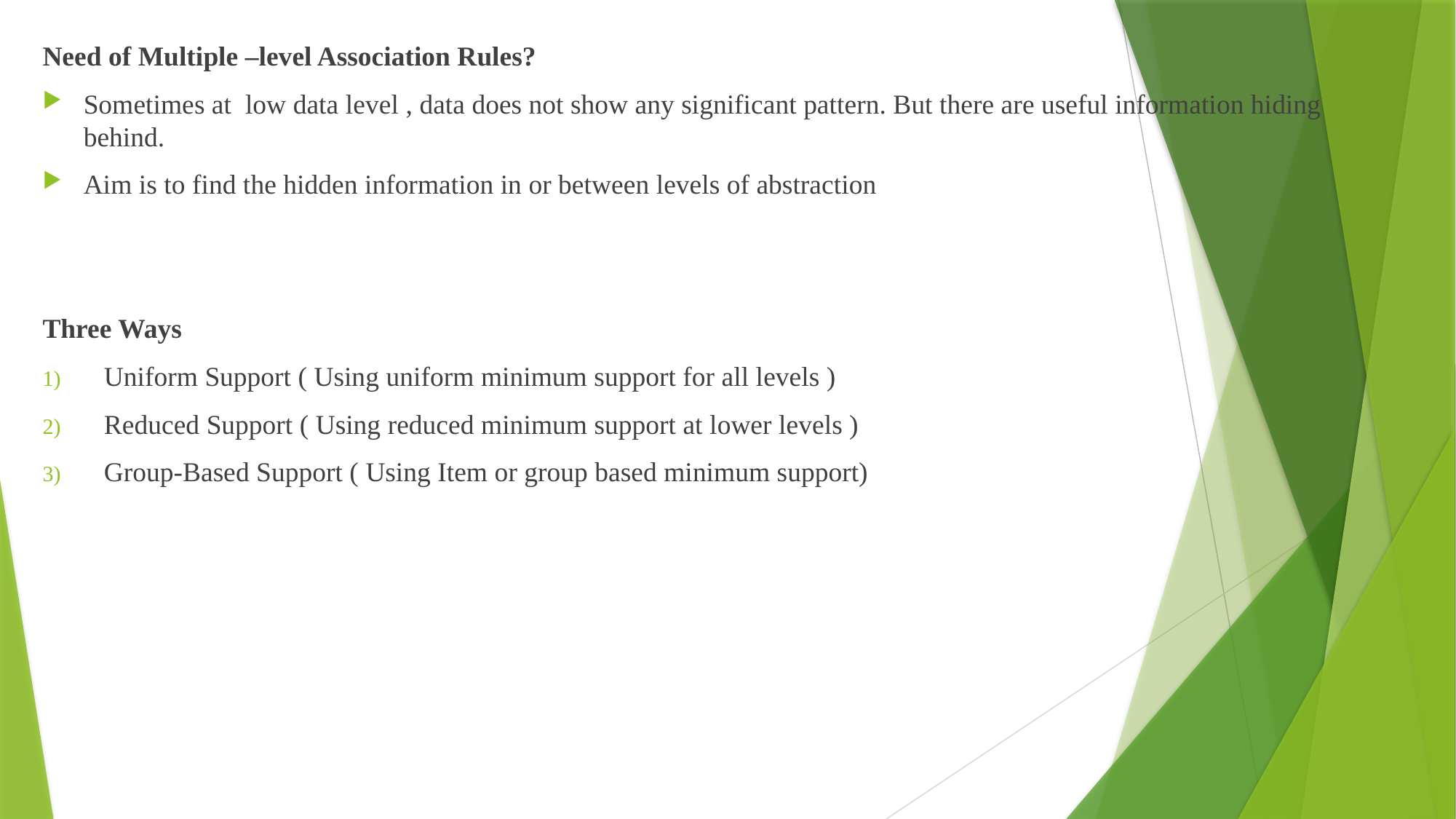

Need of Multiple –level Association Rules?
Sometimes at  low data level , data does not show any significant pattern. But there are useful information hiding behind.
Aim is to find the hidden information in or between levels of abstraction

Three Ways
Uniform Support ( Using uniform minimum support for all levels )
Reduced Support ( Using reduced minimum support at lower levels )
Group-Based Support ( Using Item or group based minimum support)